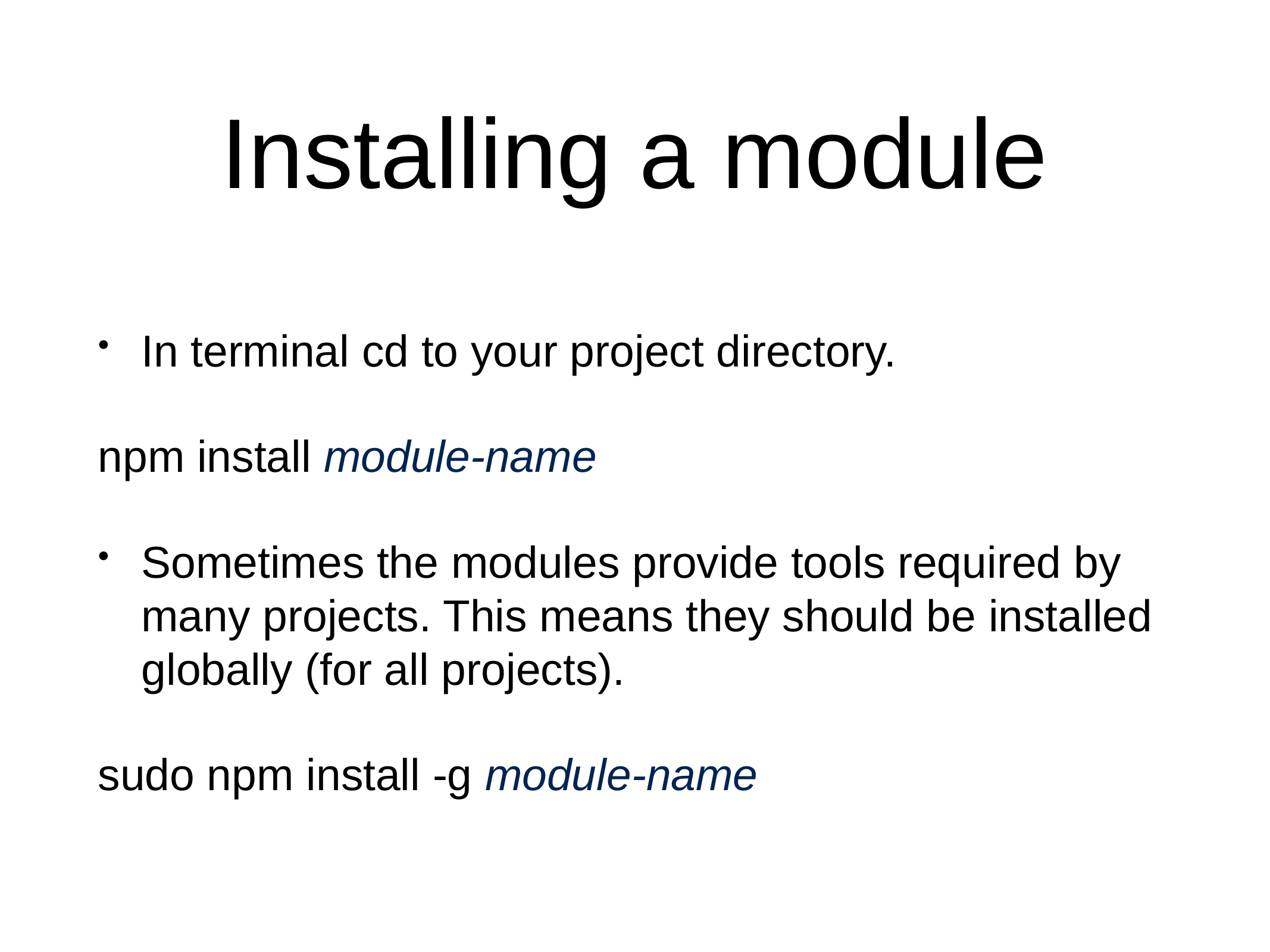

# Installing a module
In terminal cd to your project directory.
npm install module-name
Sometimes the modules provide tools required by many projects. This means they should be installed globally (for all projects).
sudo npm install -g module-name